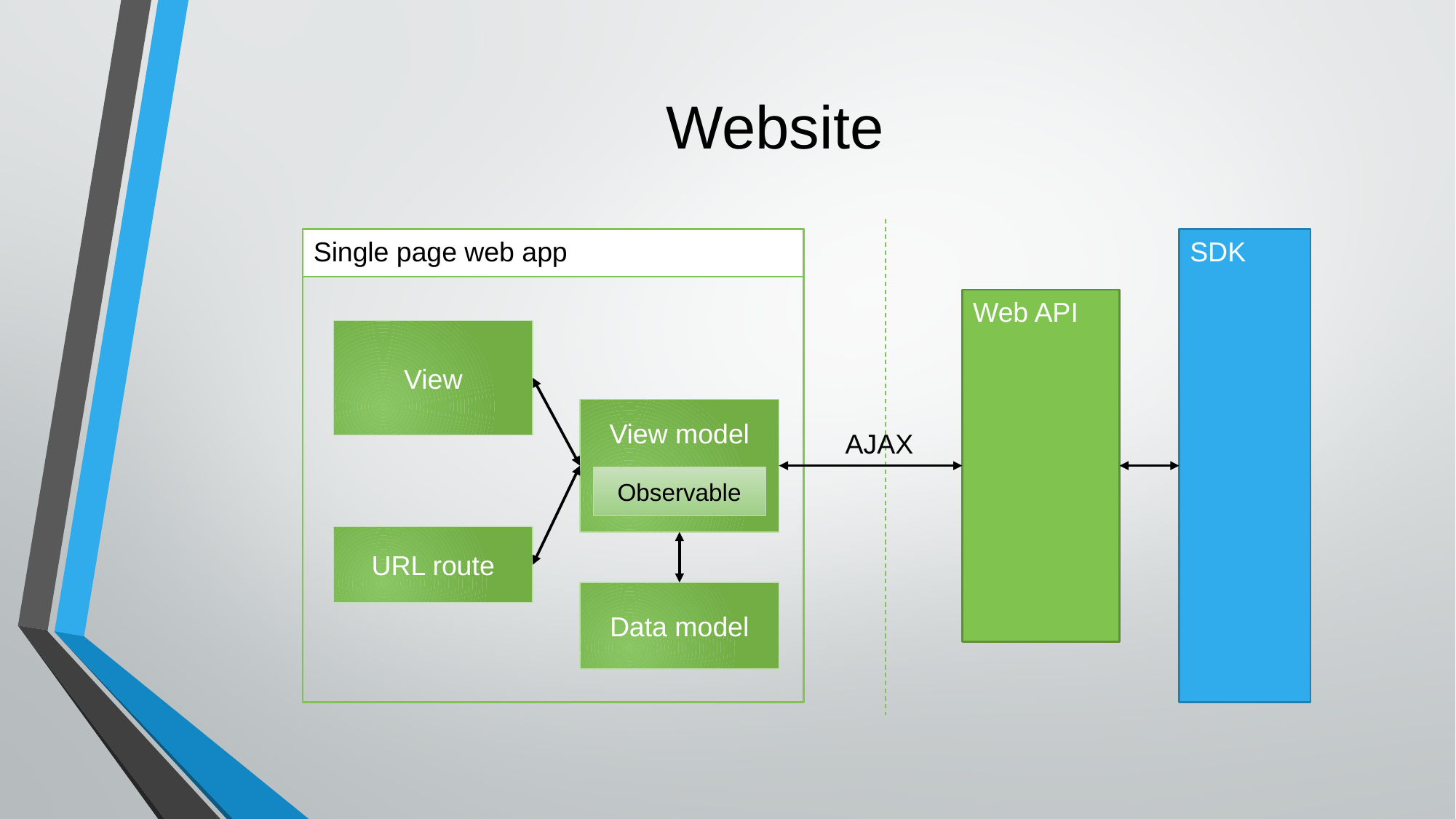

# Website

Single page web app
SDK
Web API
View
View model

AJAX
Observable
URL route
Data model